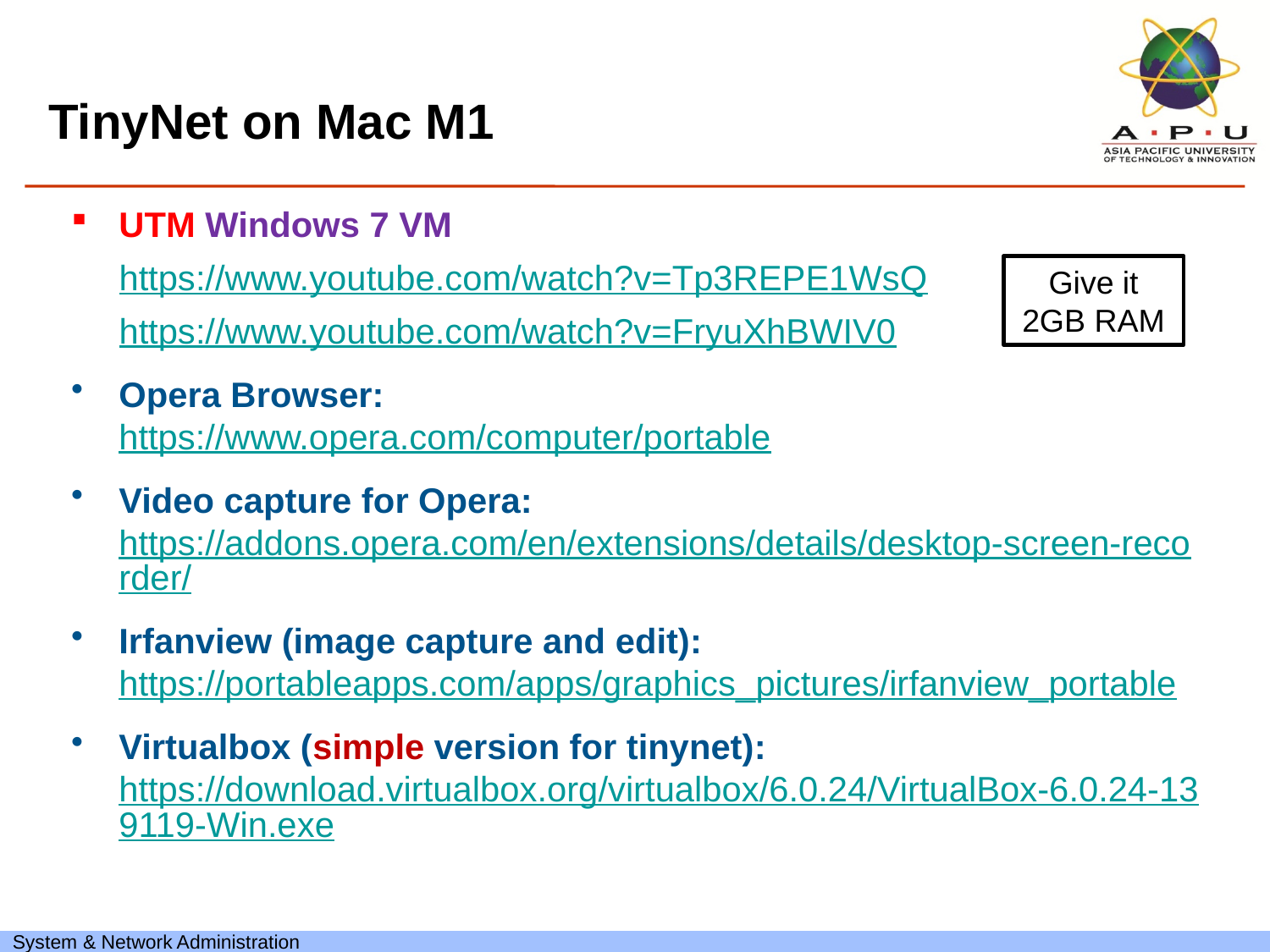

TinyNet on Mac M1
UTM Windows 7 VM
https://www.youtube.com/watch?v=Tp3REPE1WsQ
https://www.youtube.com/watch?v=FryuXhBWIV0
Opera Browser:
https://www.opera.com/computer/portable
Video capture for Opera: https://addons.opera.com/en/extensions/details/desktop-screen-recorder/
Irfanview (image capture and edit):
https://portableapps.com/apps/graphics_pictures/irfanview_portable
Virtualbox (simple version for tinynet): https://download.virtualbox.org/virtualbox/6.0.24/VirtualBox-6.0.24-139119-Win.exe

Give it 2GB RAM